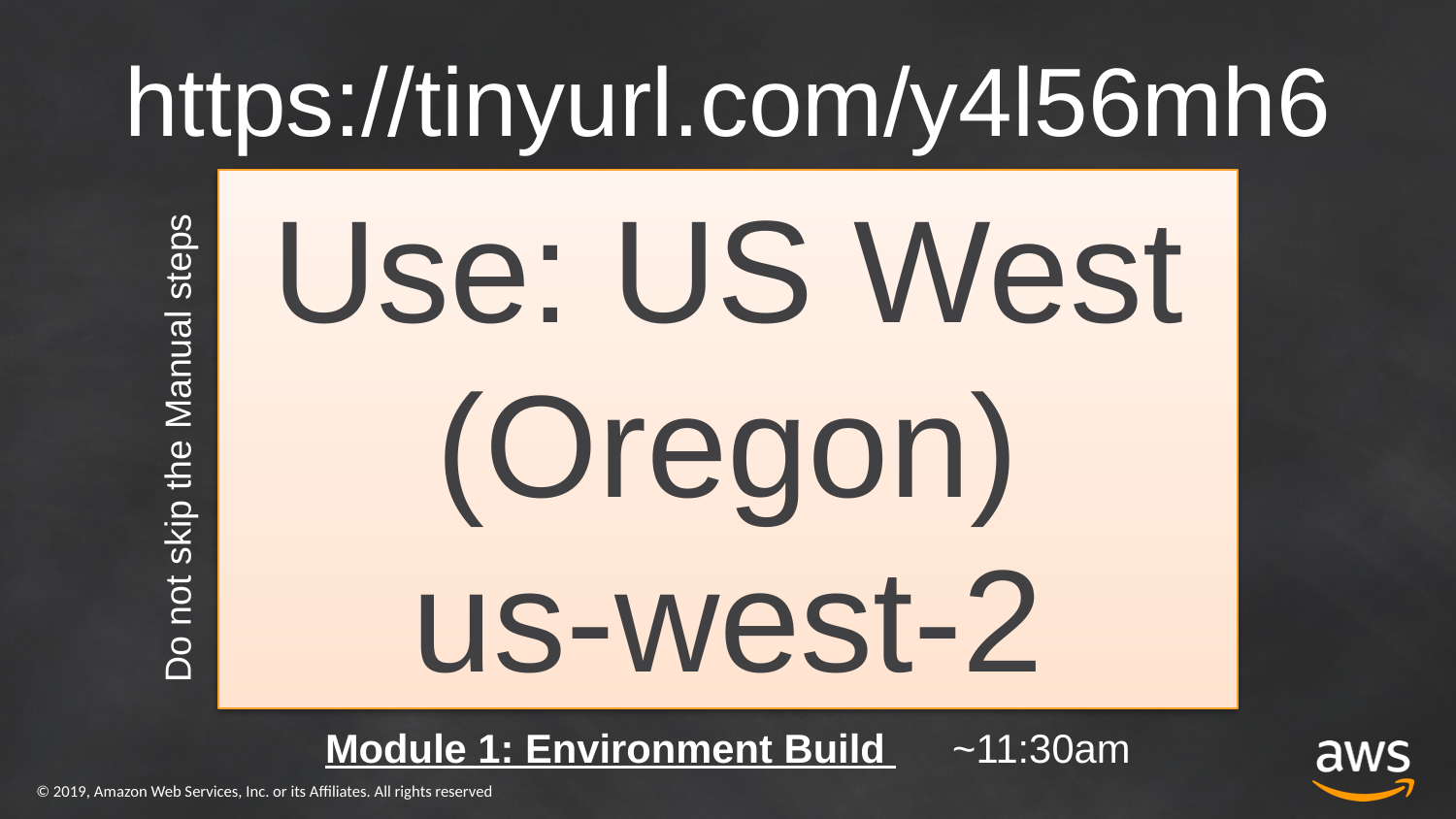

https://tinyurl.com/y4l56mh6
Use: US West (Oregon)
us-west-2
Do not skip the Manual steps
Module 1: Environment Build      ~11:30am